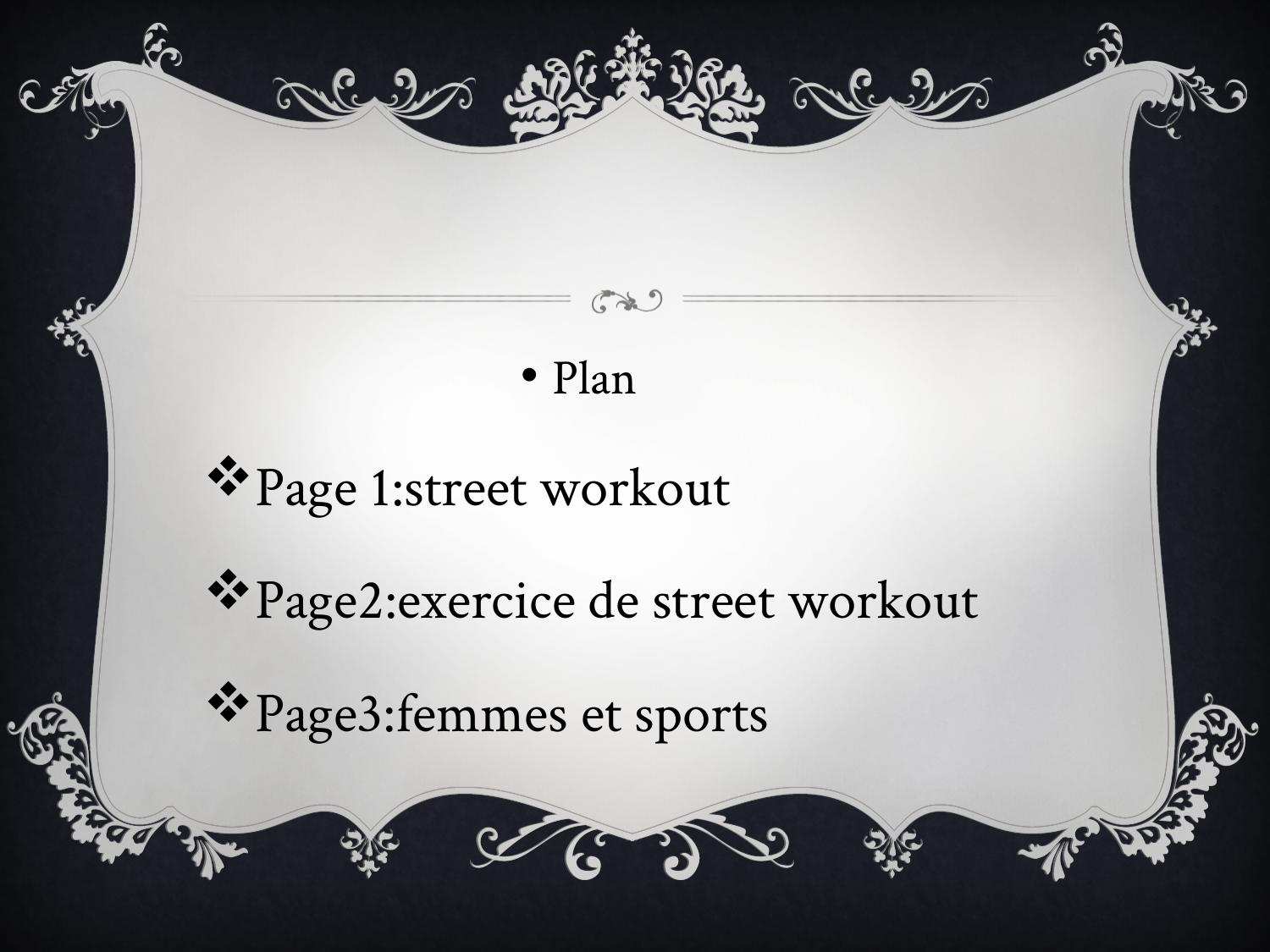

#
Plan
Page 1:street workout
Page2:exercice de street workout
Page3:femmes et sports